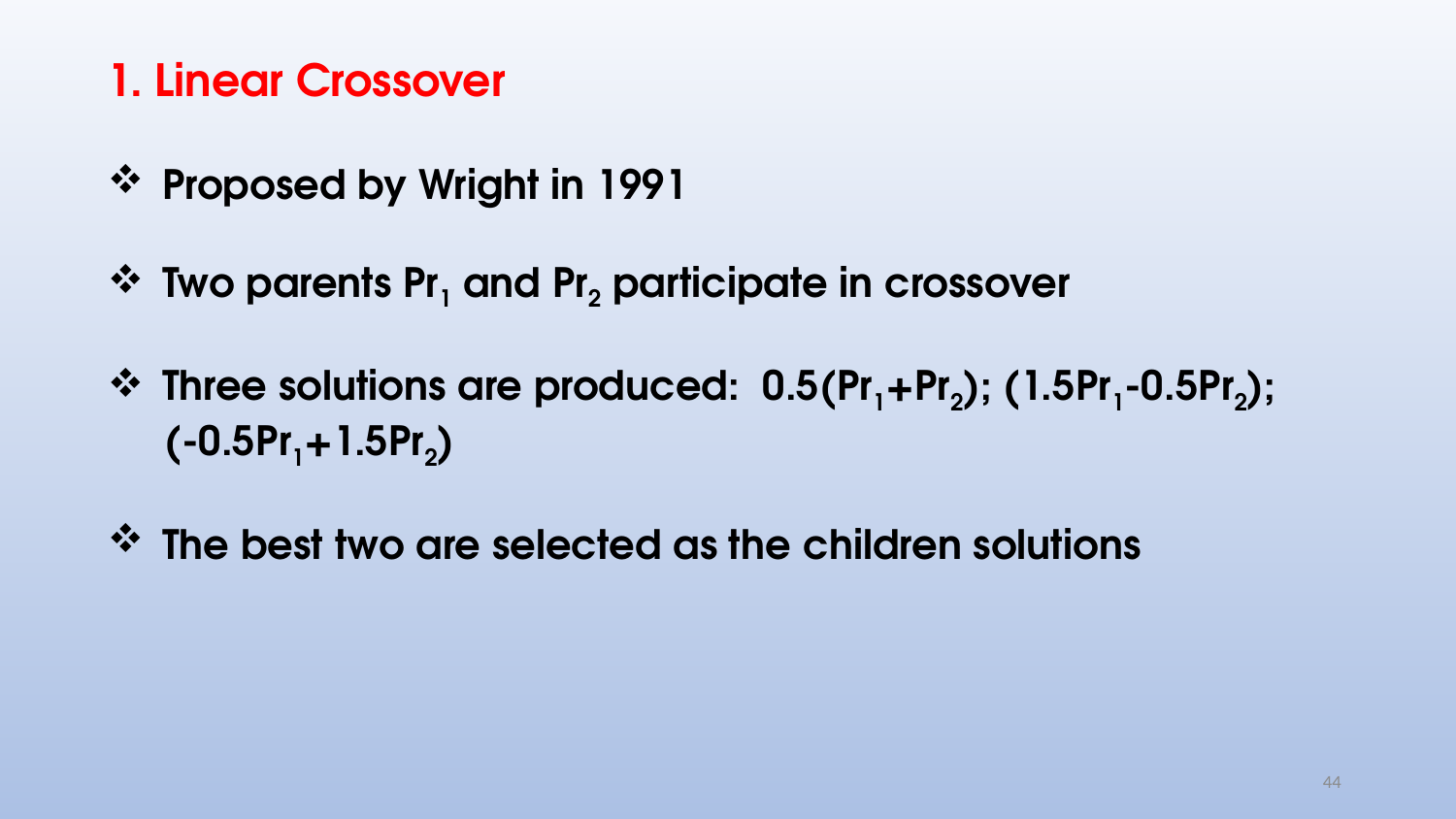

1. Linear Crossover

Proposed by Wright in 1991

Two parents Pr1 and Pr2 participate in crossover

Three solutions are produced:  0.5(Pr1+Pr2); (1.5Pr1-0.5Pr2);
     (-0.5Pr1+1.5Pr2)

The best two are selected as the children solutions

44